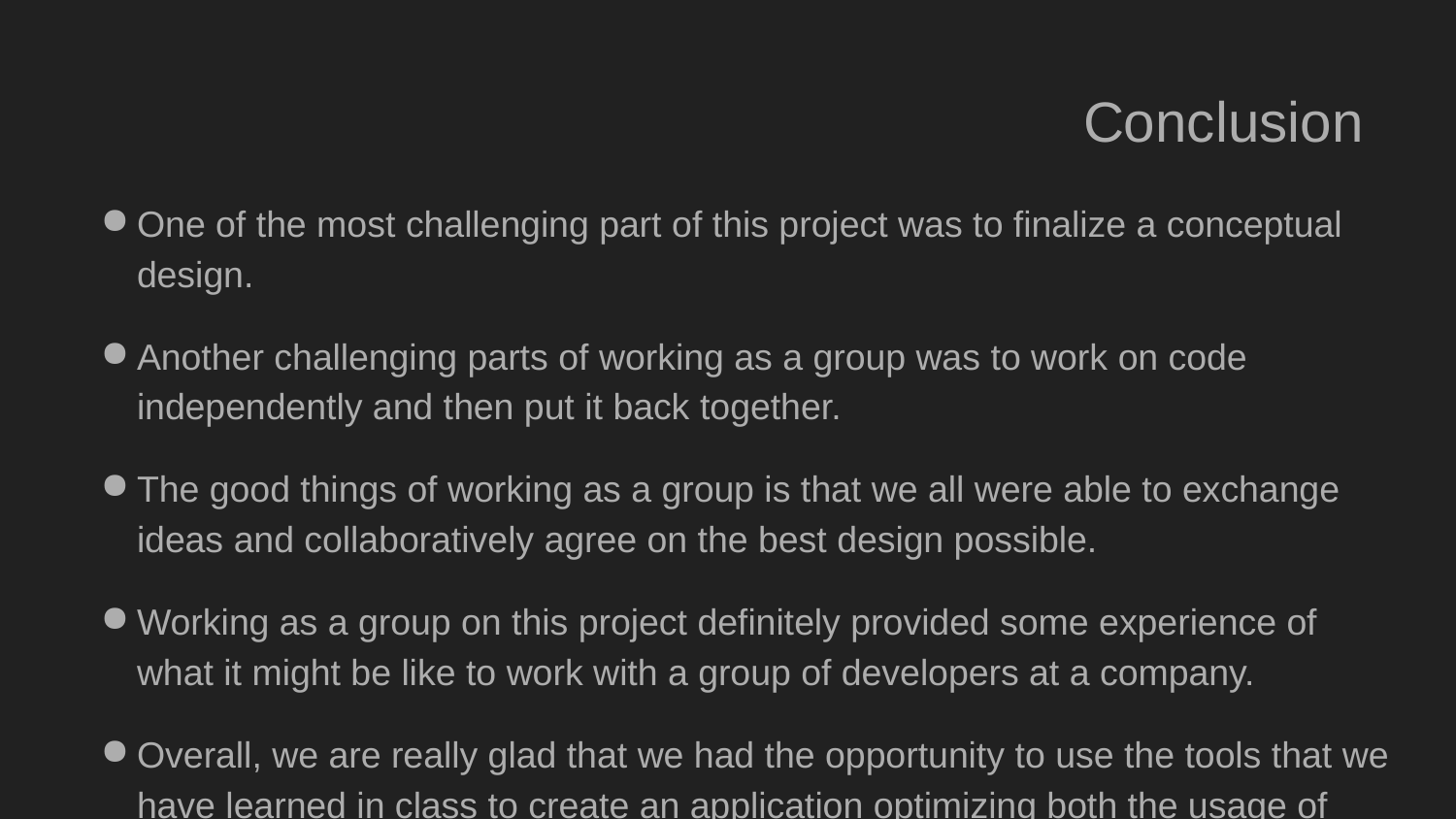

# Conclusion
One of the most challenging part of this project was to finalize a conceptual design.
Another challenging parts of working as a group was to work on code independently and then put it back together.
The good things of working as a group is that we all were able to exchange ideas and collaboratively agree on the best design possible.
Working as a group on this project definitely provided some experience of what it might be like to work with a group of developers at a company.
Overall, we are really glad that we had the opportunity to use the tools that we have learned in class to create an application optimizing both the usage of space and runtime.